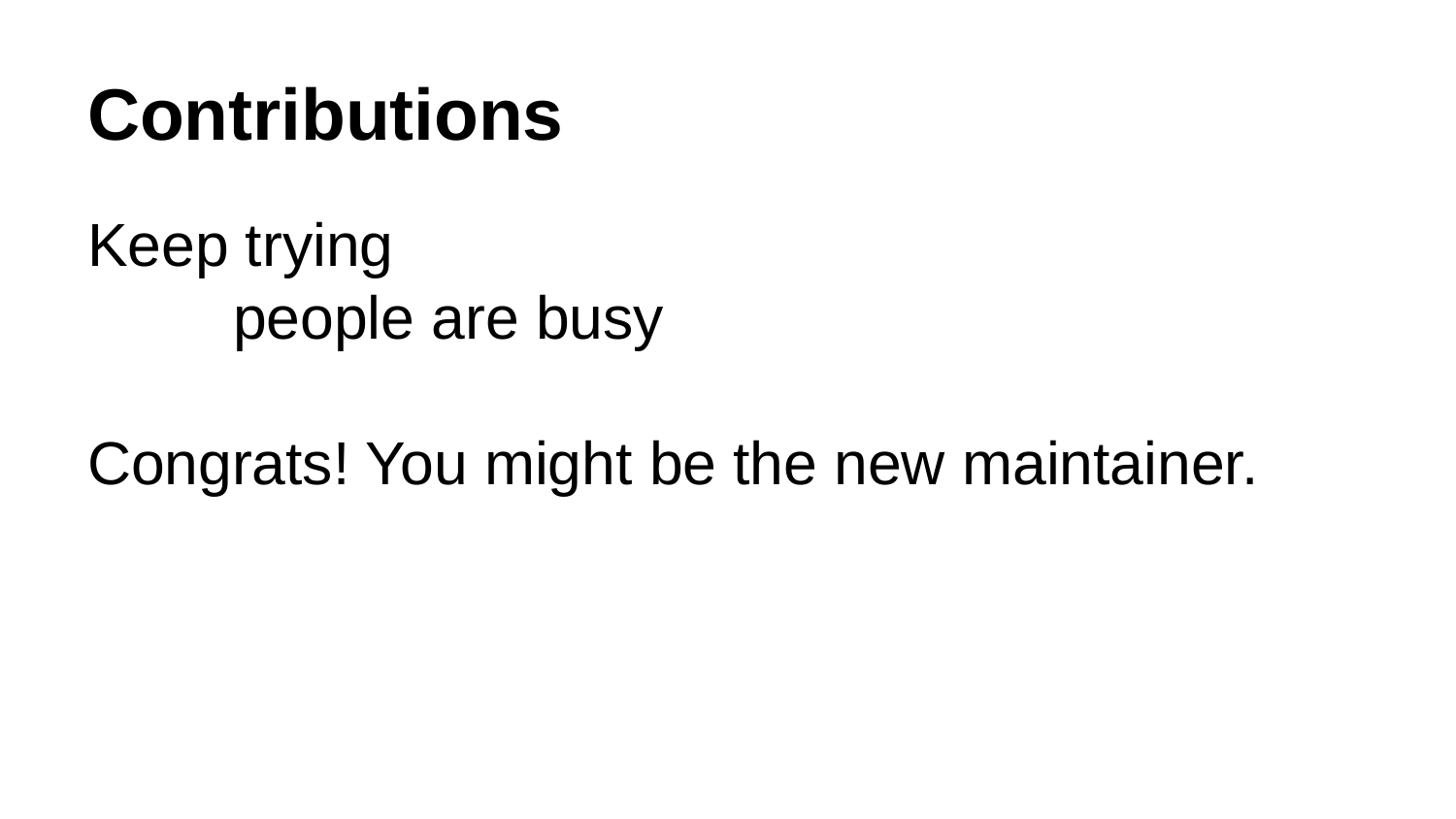

# Contributions
Keep trying
	people are busy

Congrats! You might be the new maintainer.